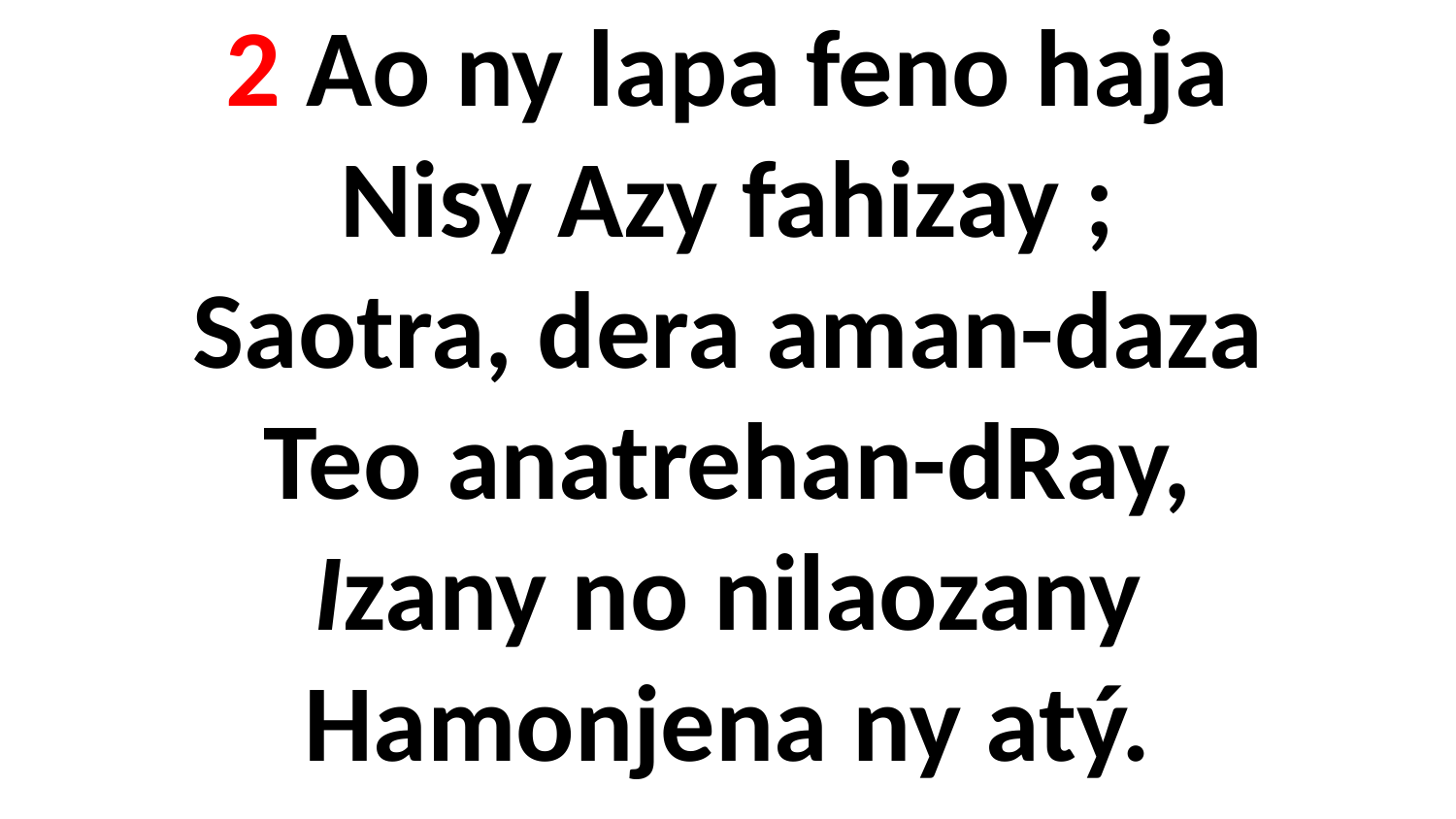

# 2 Ao ny lapa feno haja Nisy Azy fahizay ; Saotra, dera aman-daza Teo anatrehan-dRay, Izany no nilaozany Hamonjena ny atý.